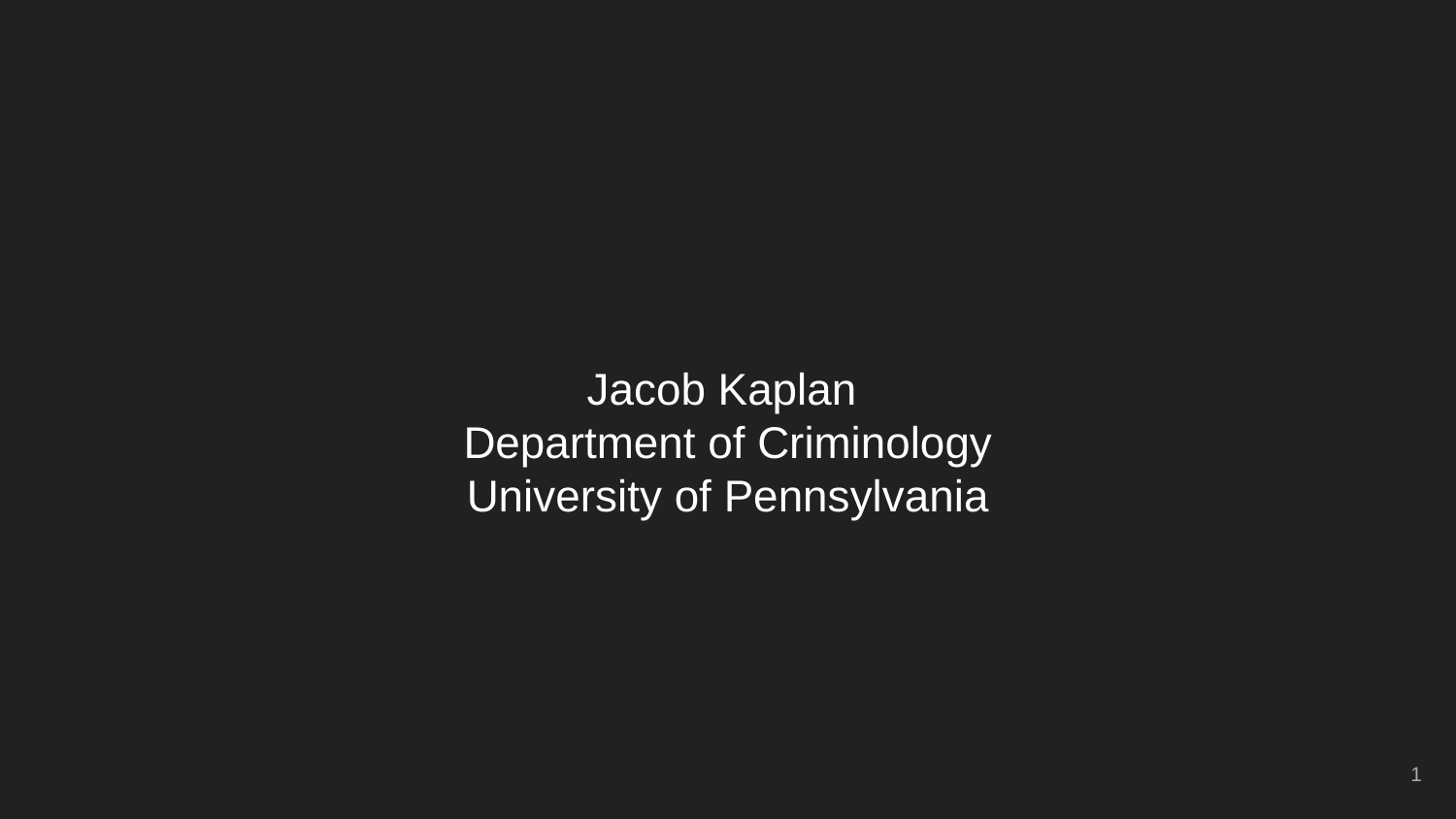

#
Jacob Kaplan
Department of Criminology
University of Pennsylvania
1